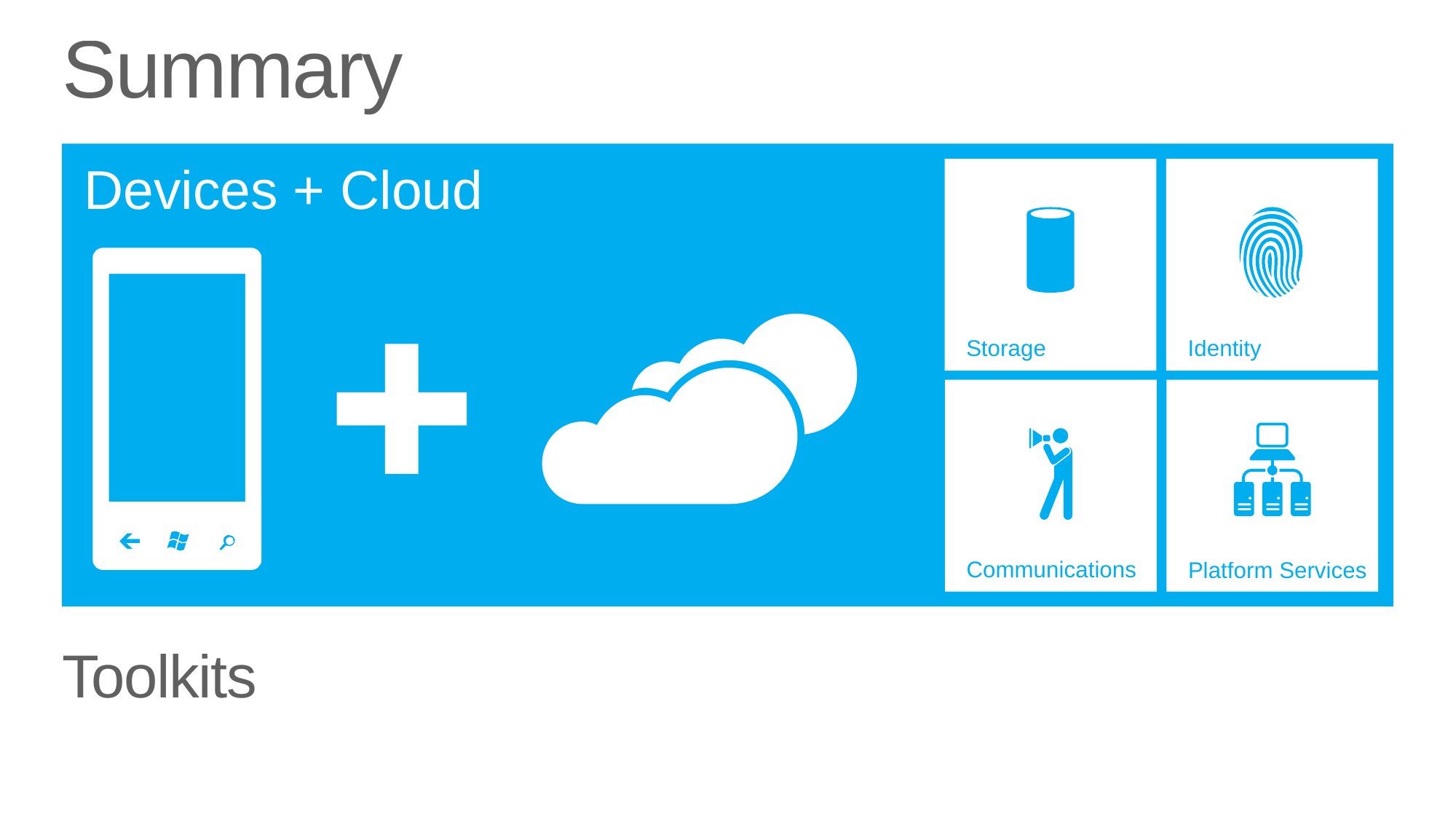

# Summary
Devices + Cloud

Storage
Identity

Communications
Platform Services
Toolkits